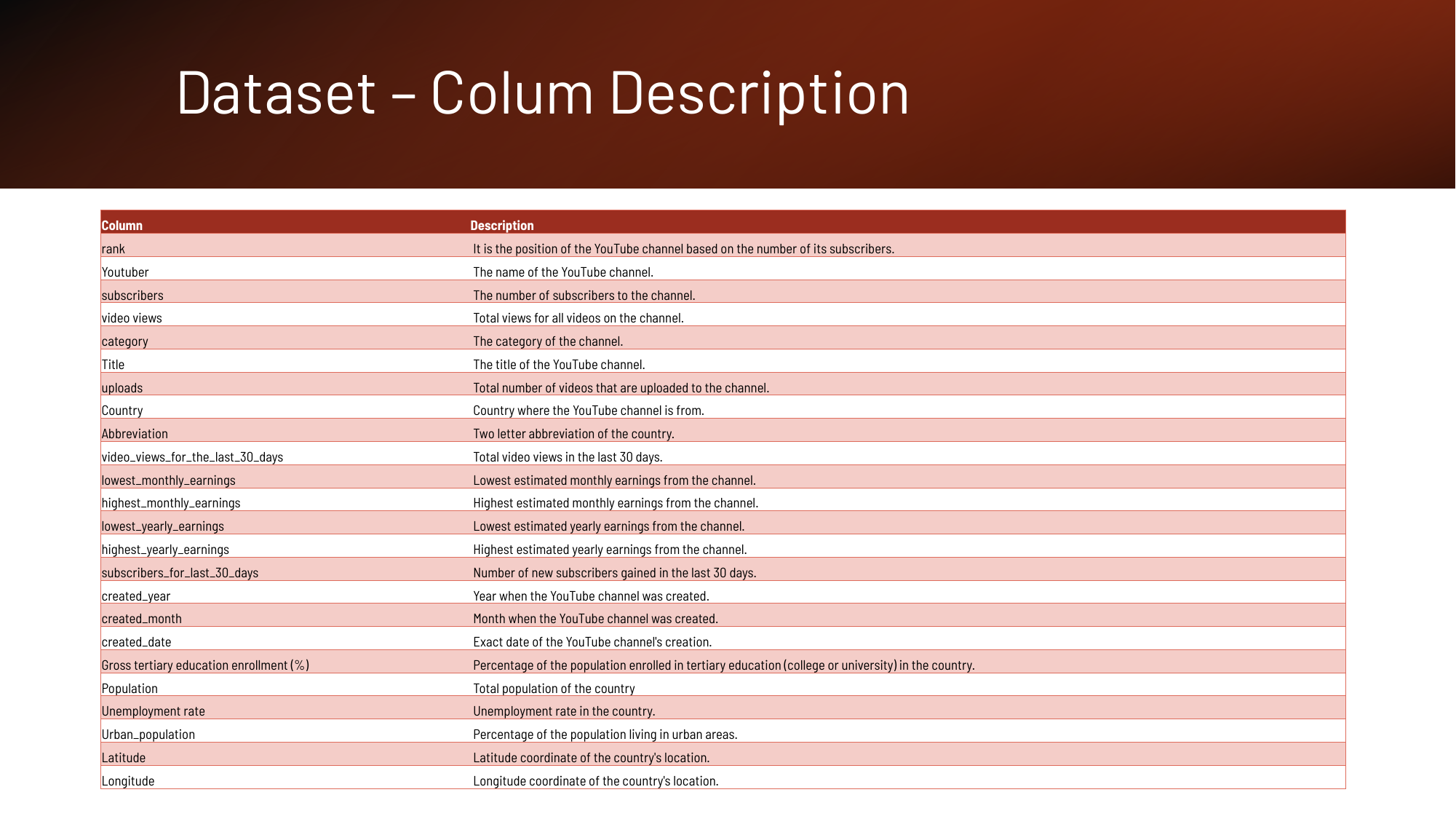

# Dataset – Colum Description
| Column | Description |
| --- | --- |
| rank | It is the position of the YouTube channel based on the number of its subscribers. |
| Youtuber | The name of the YouTube channel. |
| subscribers | The number of subscribers to the channel. |
| video views | Total views for all videos on the channel. |
| category | The category of the channel. |
| Title | The title of the YouTube channel. |
| uploads | Total number of videos that are uploaded to the channel. |
| Country | Country where the YouTube channel is from. |
| Abbreviation | Two letter abbreviation of the country. |
| video\_views\_for\_the\_last\_30\_days | Total video views in the last 30 days. |
| lowest\_monthly\_earnings | Lowest estimated monthly earnings from the channel. |
| highest\_monthly\_earnings | Highest estimated monthly earnings from the channel. |
| lowest\_yearly\_earnings | Lowest estimated yearly earnings from the channel. |
| highest\_yearly\_earnings | Highest estimated yearly earnings from the channel. |
| subscribers\_for\_last\_30\_days | Number of new subscribers gained in the last 30 days. |
| created\_year | Year when the YouTube channel was created. |
| created\_month | Month when the YouTube channel was created. |
| created\_date | Exact date of the YouTube channel's creation. |
| Gross tertiary education enrollment (%) | Percentage of the population enrolled in tertiary education (college or university) in the country. |
| Population | Total population of the country |
| Unemployment rate | Unemployment rate in the country. |
| Urban\_population | Percentage of the population living in urban areas. |
| Latitude | Latitude coordinate of the country's location. |
| Longitude | Longitude coordinate of the country's location. |